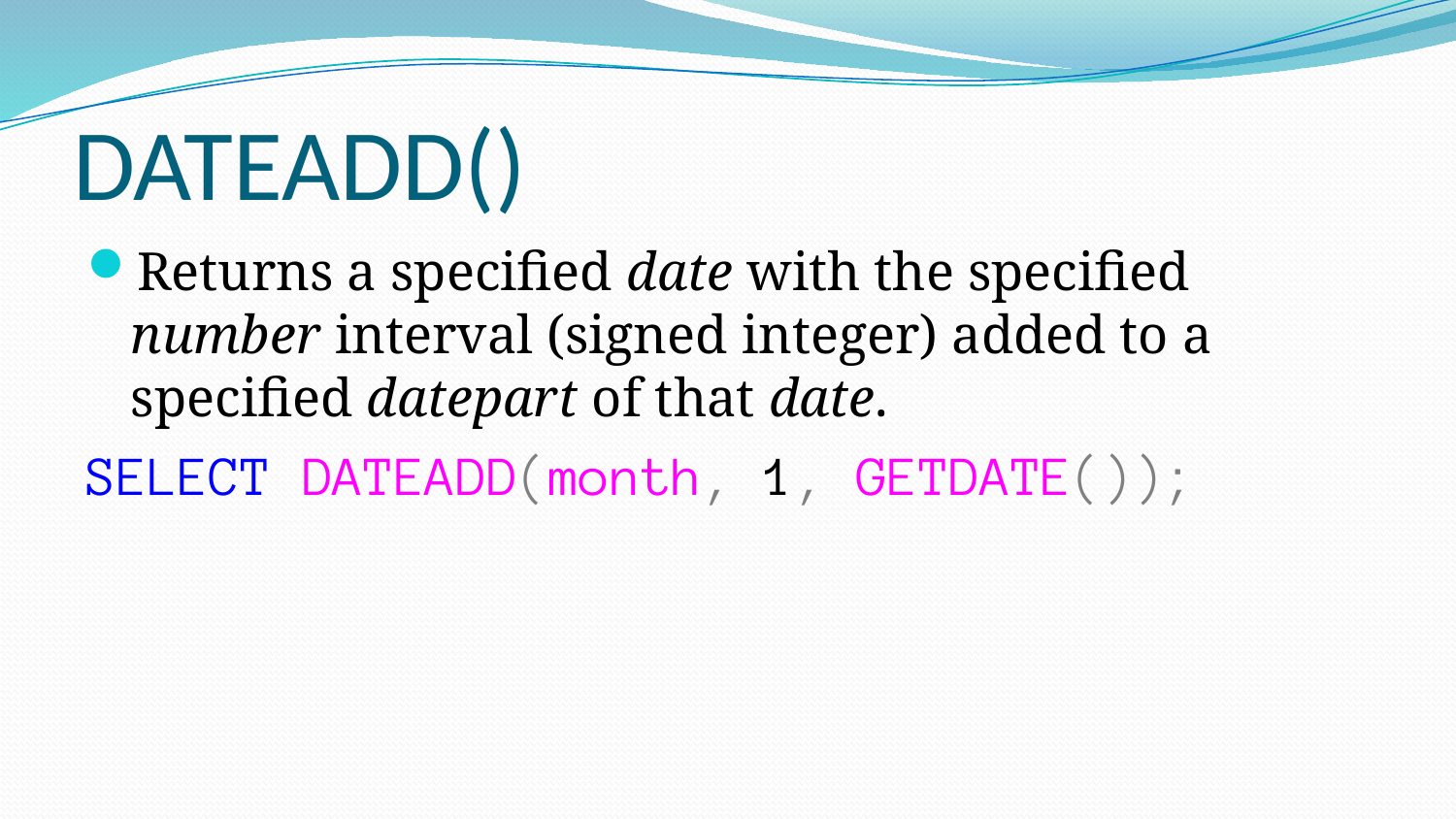

# DATEADD()
Returns a specified date with the specified number interval (signed integer) added to a specified datepart of that date.
SELECT DATEADD(month, 1, GETDATE());